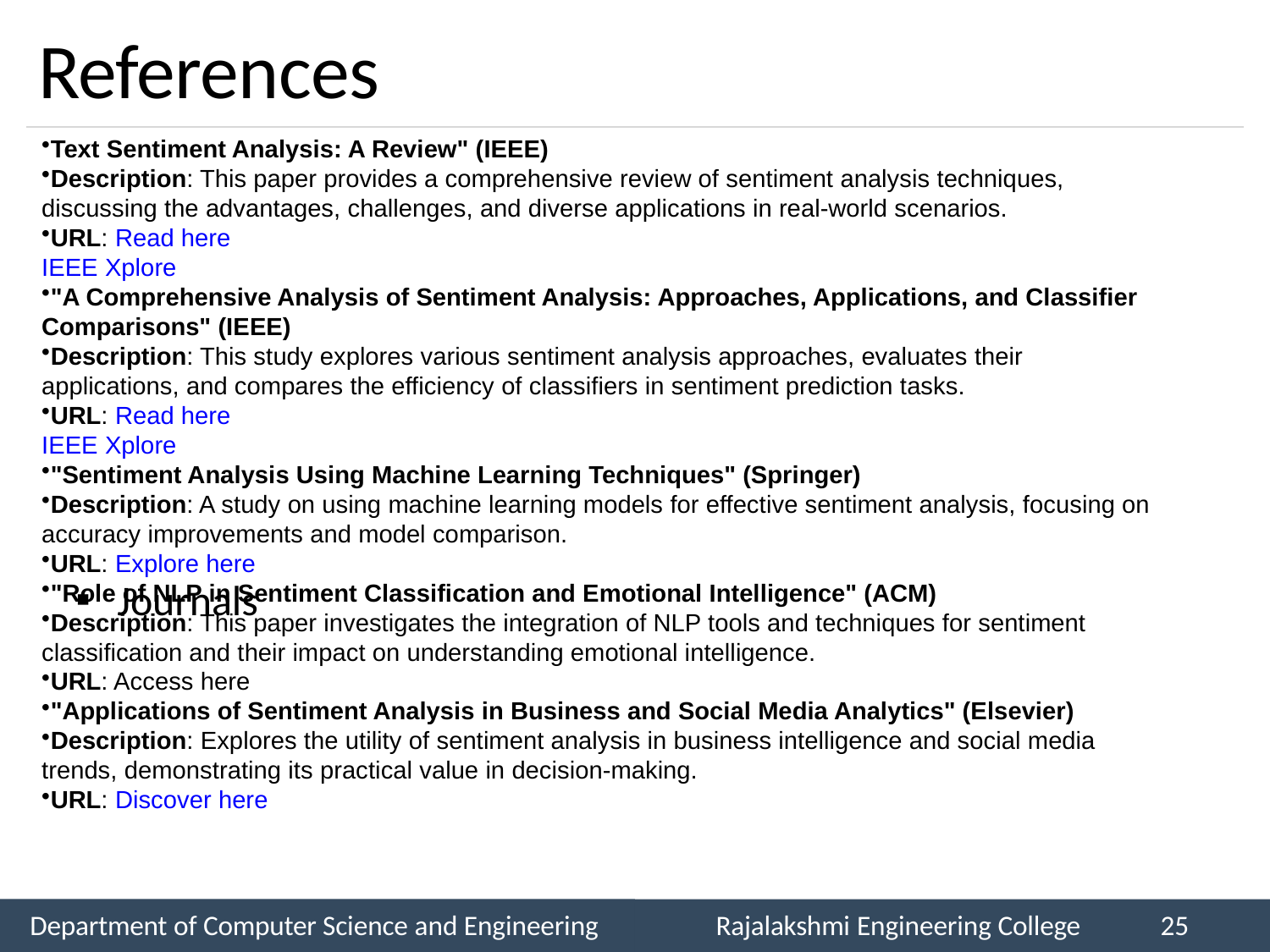

# References
Text Sentiment Analysis: A Review" (IEEE)
Description: This paper provides a comprehensive review of sentiment analysis techniques, discussing the advantages, challenges, and diverse applications in real-world scenarios.
URL: Read here​
IEEE Xplore
"A Comprehensive Analysis of Sentiment Analysis: Approaches, Applications, and Classifier Comparisons" (IEEE)
Description: This study explores various sentiment analysis approaches, evaluates their applications, and compares the efficiency of classifiers in sentiment prediction tasks.
URL: Read here​
IEEE Xplore
"Sentiment Analysis Using Machine Learning Techniques" (Springer)
Description: A study on using machine learning models for effective sentiment analysis, focusing on accuracy improvements and model comparison.
URL: Explore here
"Role of NLP in Sentiment Classification and Emotional Intelligence" (ACM)
Description: This paper investigates the integration of NLP tools and techniques for sentiment classification and their impact on understanding emotional intelligence.
URL: Access here
"Applications of Sentiment Analysis in Business and Social Media Analytics" (Elsevier)
Description: Explores the utility of sentiment analysis in business intelligence and social media trends, demonstrating its practical value in decision-making.
URL: Discover here

Journals
Department of Computer Science and Engineering
Rajalakshmi Engineering College
25